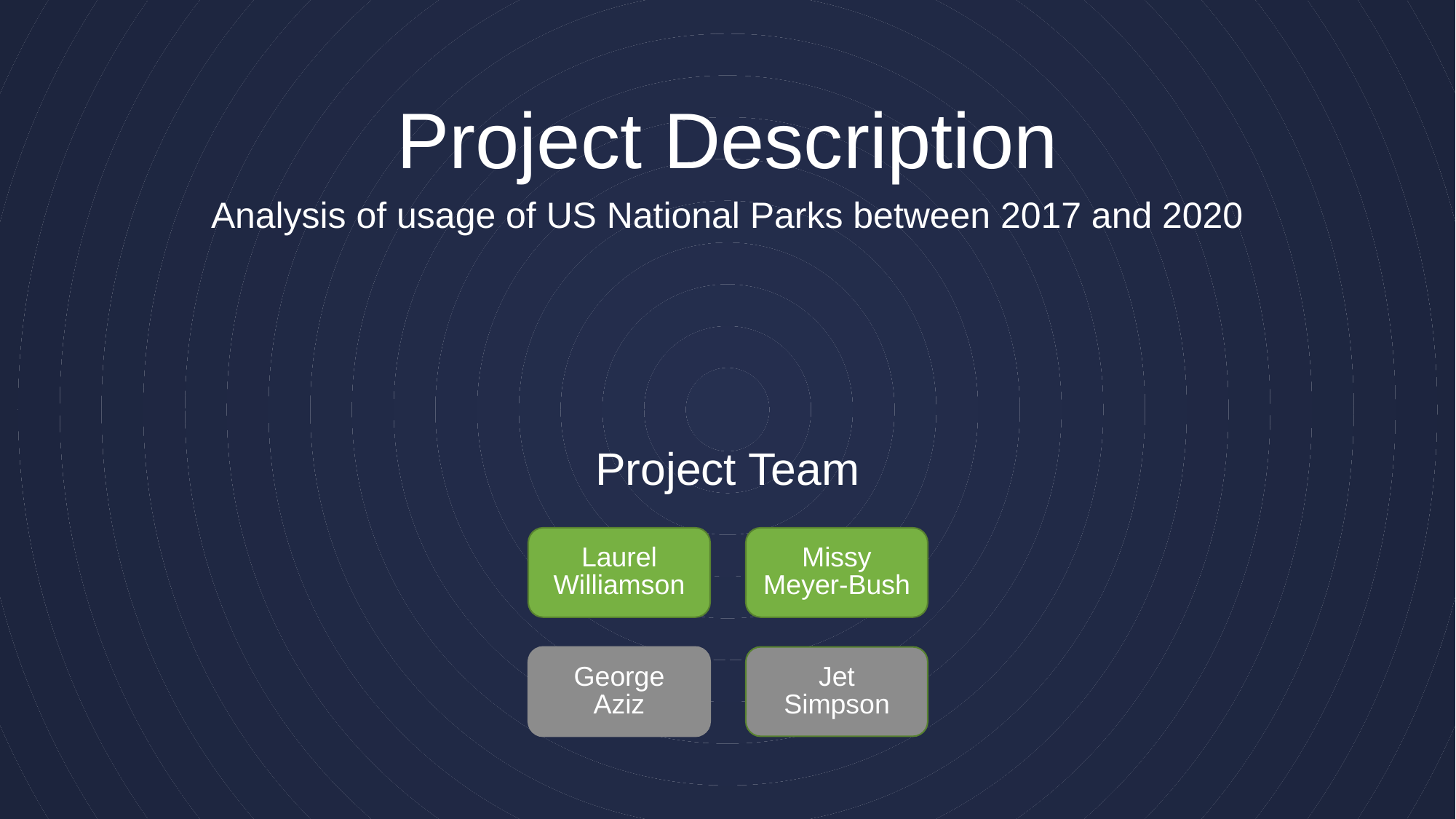

# Project Description
Analysis of usage of US National Parks between 2017 and 2020
Project Team
Laurel Williamson
Missy
Meyer-Bush
George
Aziz
Jet
Simpson